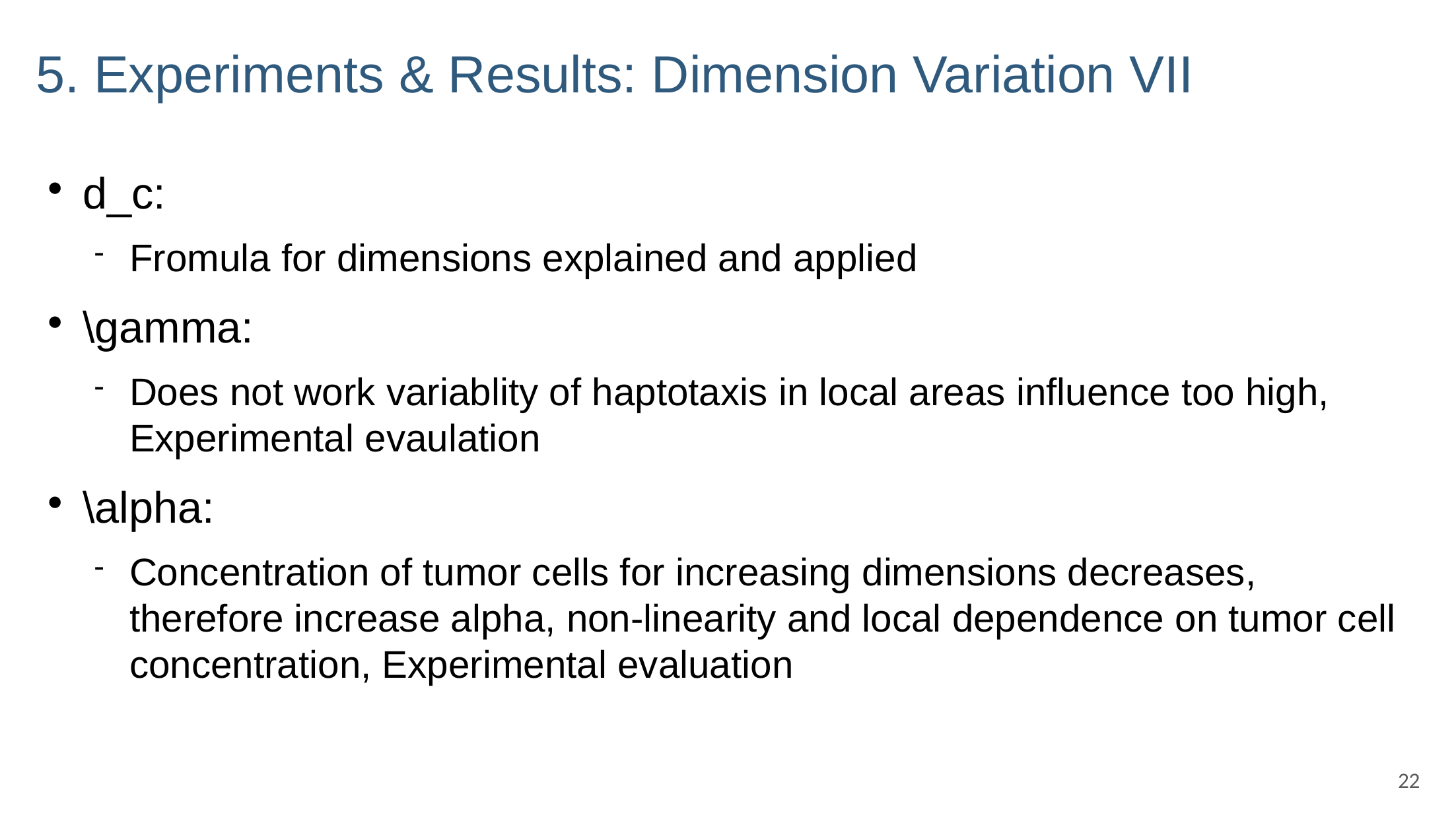

5. Experiments & Results: Dimension Variation VII
# d_c:
Fromula for dimensions explained and applied
\gamma:
Does not work variablity of haptotaxis in local areas influence too high, Experimental evaulation
\alpha:
Concentration of tumor cells for increasing dimensions decreases, therefore increase alpha, non-linearity and local dependence on tumor cell concentration, Experimental evaluation